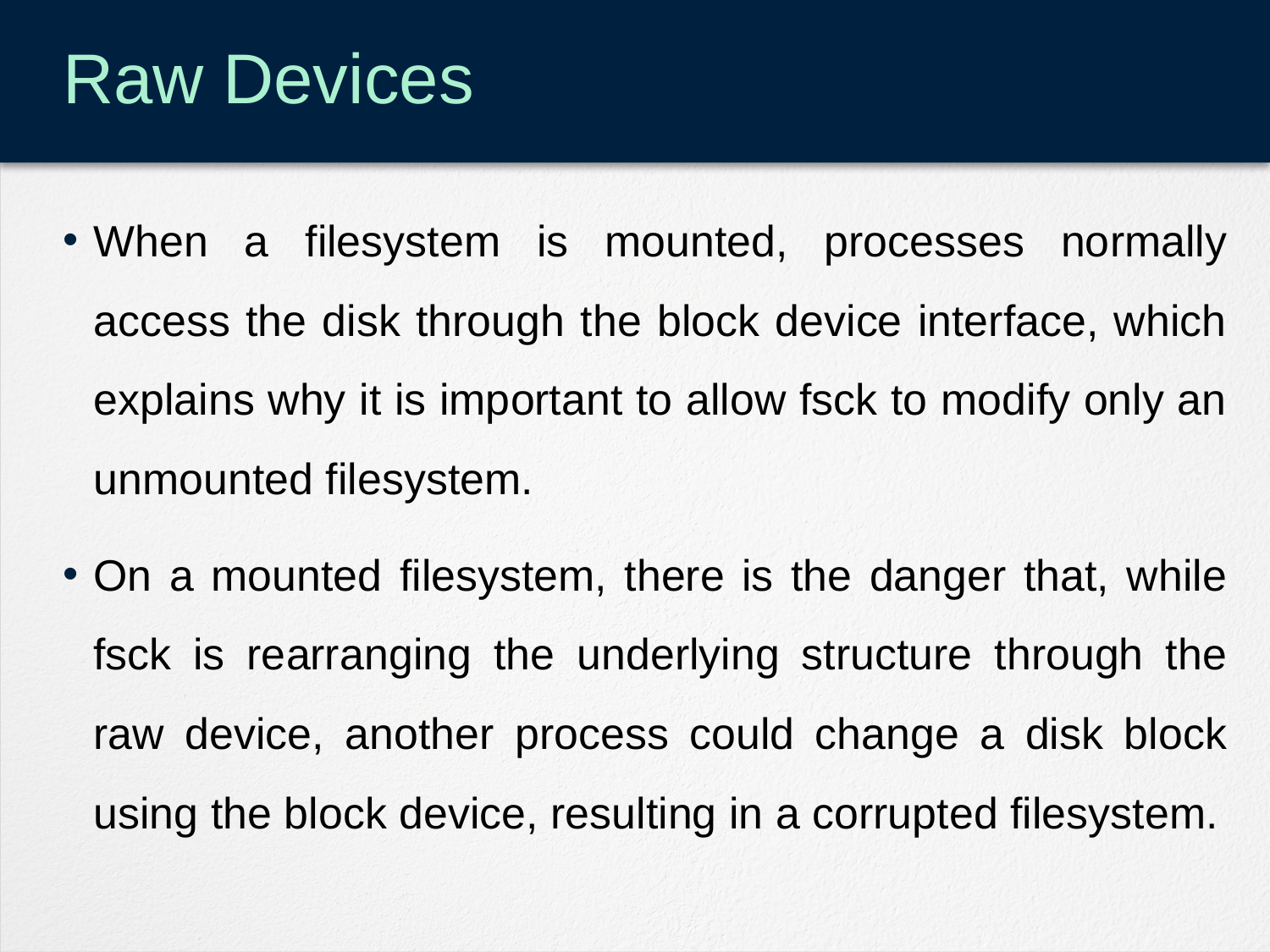

# Raw Devices
When a filesystem is mounted, processes normally access the disk through the block device interface, which explains why it is important to allow fsck to modify only an unmounted filesystem.
On a mounted filesystem, there is the danger that, while fsck is rearranging the underlying structure through the raw device, another process could change a disk block using the block device, resulting in a corrupted filesystem.